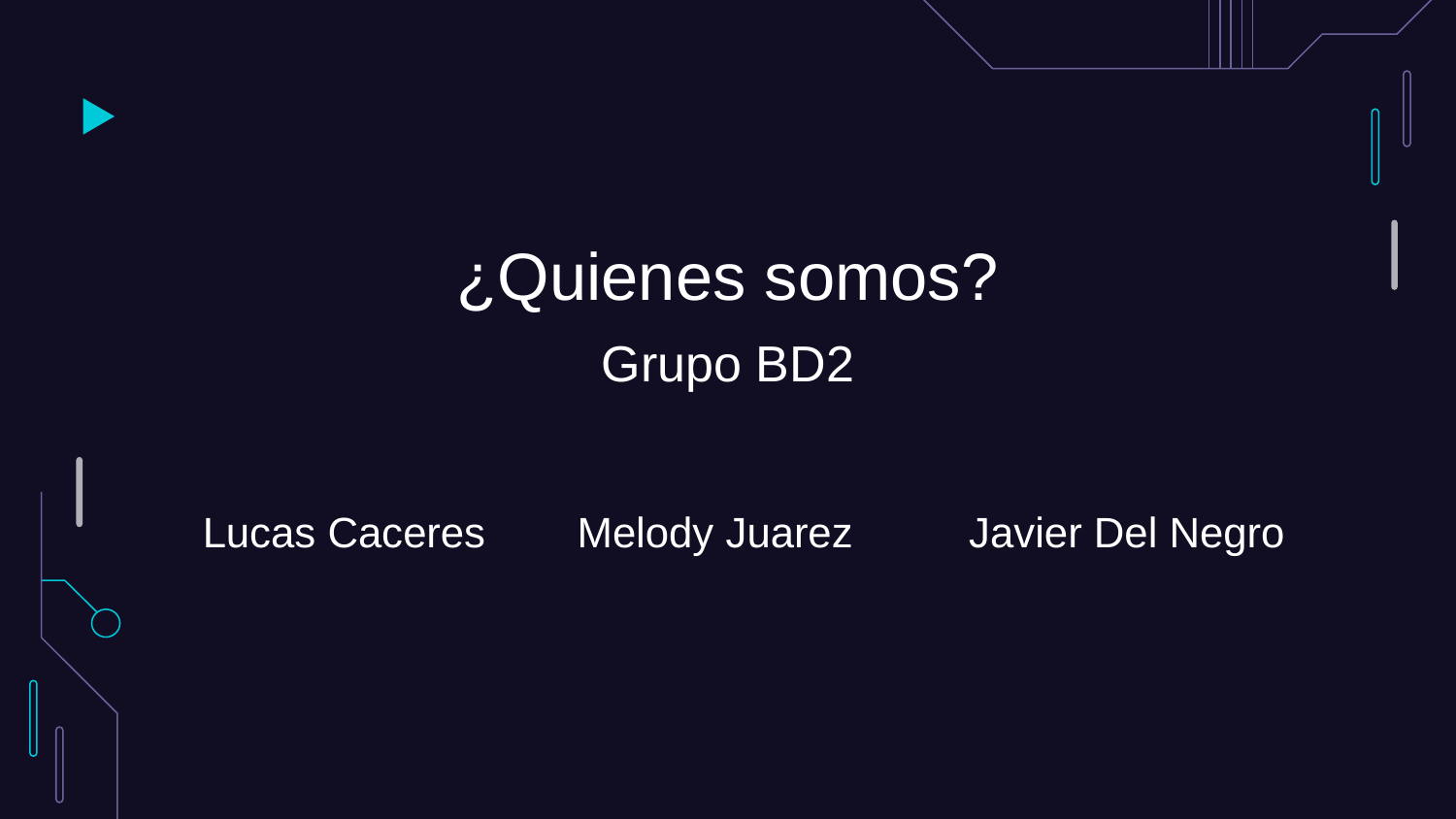

# ¿Quienes somos?
Grupo BD2

Lucas Caceres
Melody Juarez
Javier Del Negro